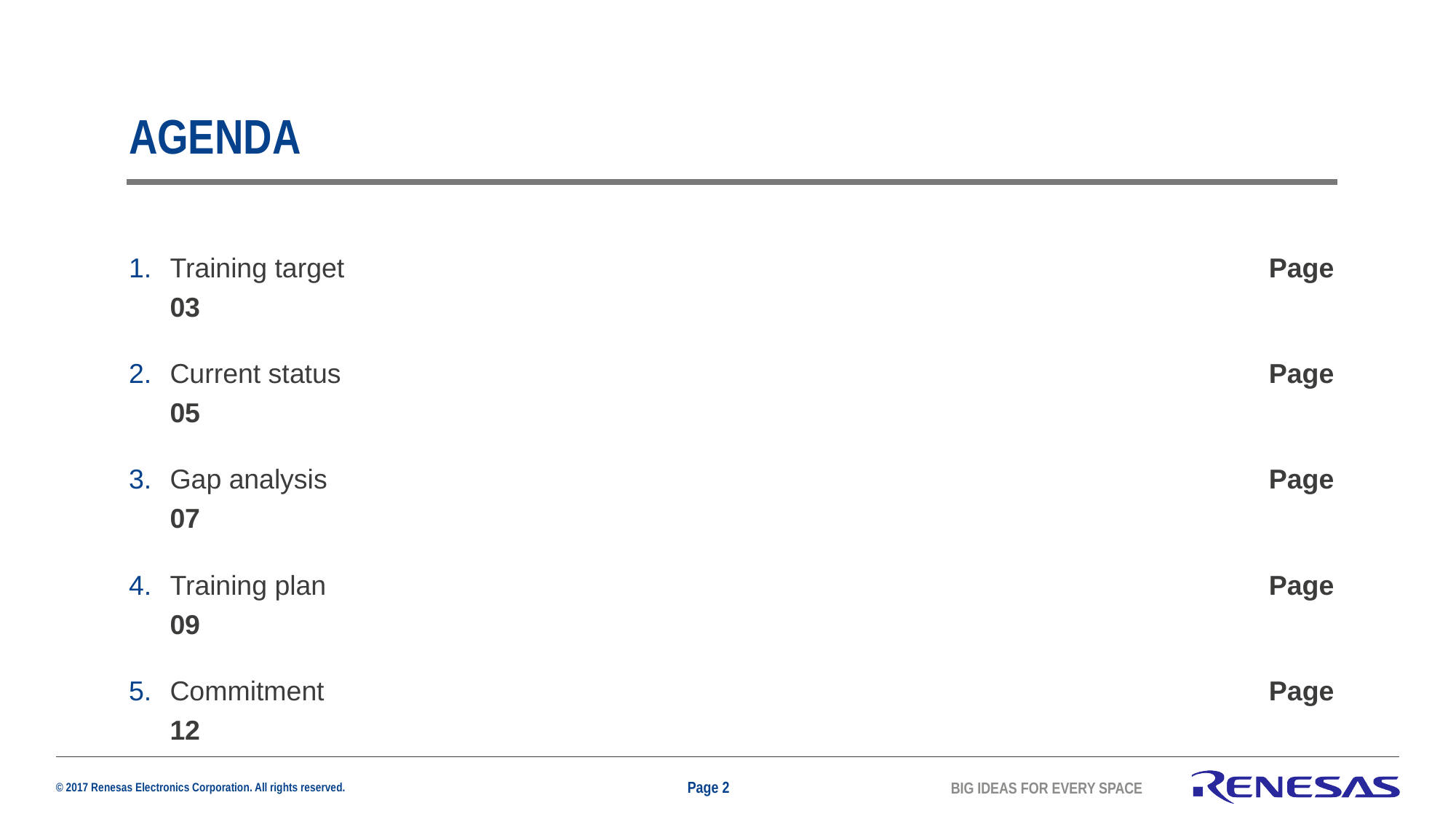

# Agenda

Training target				 Page 03
Current status				 Page 05
Gap analysis				 Page 07
Training plan				 Page 09
Commitment				 Page 12
Page 2